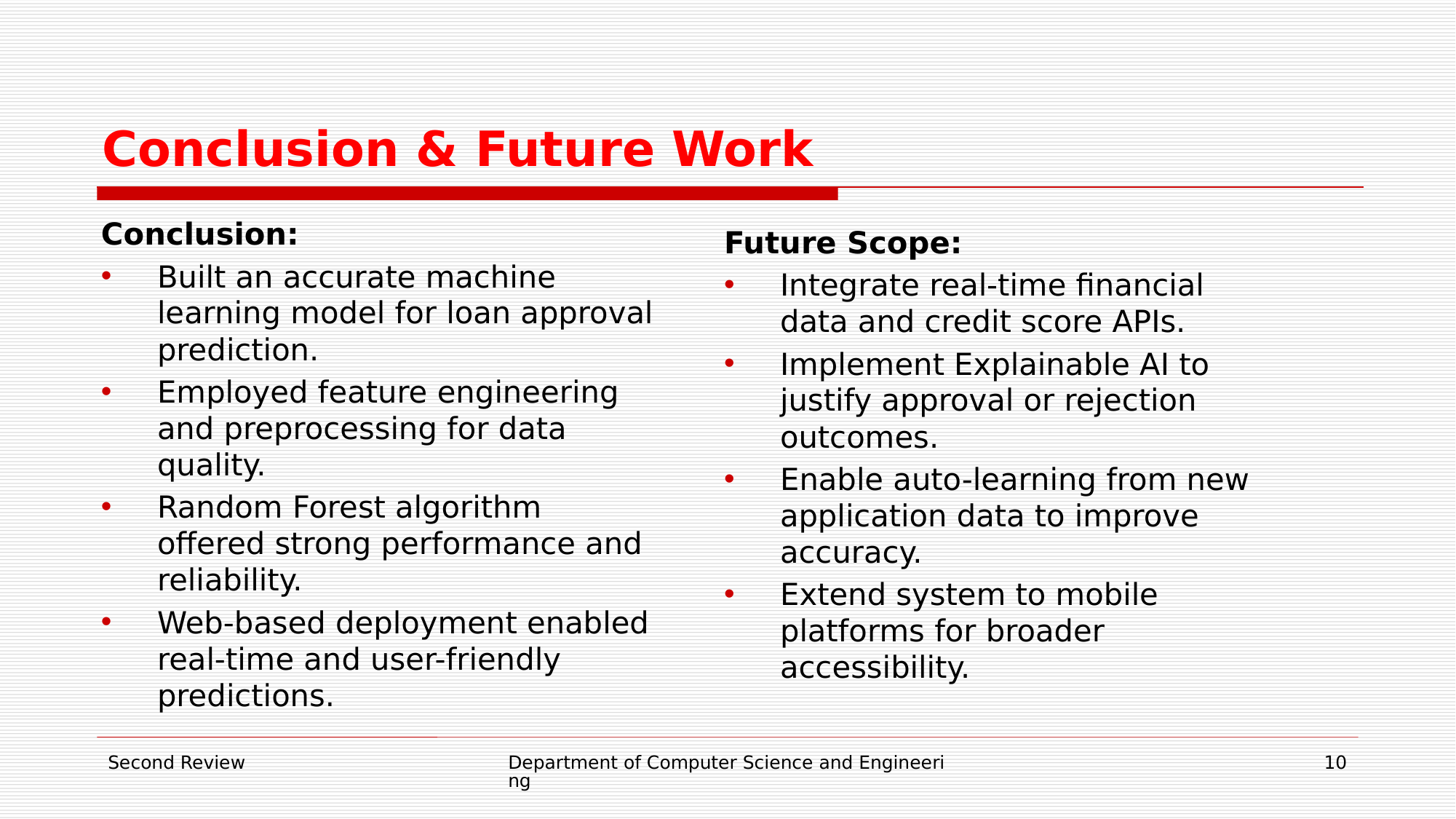

# Conclusion & Future Work
Conclusion:
Built an accurate machine learning model for loan approval prediction.
Employed feature engineering and preprocessing for data quality.
Random Forest algorithm offered strong performance and reliability.
Web-based deployment enabled real-time and user-friendly predictions.

Future Scope:
Integrate real-time financial data and credit score APIs.
Implement Explainable AI to justify approval or rejection outcomes.
Enable auto-learning from new application data to improve accuracy.
Extend system to mobile platforms for broader accessibility.
Second Review
Department of Computer Science and Engineering
10